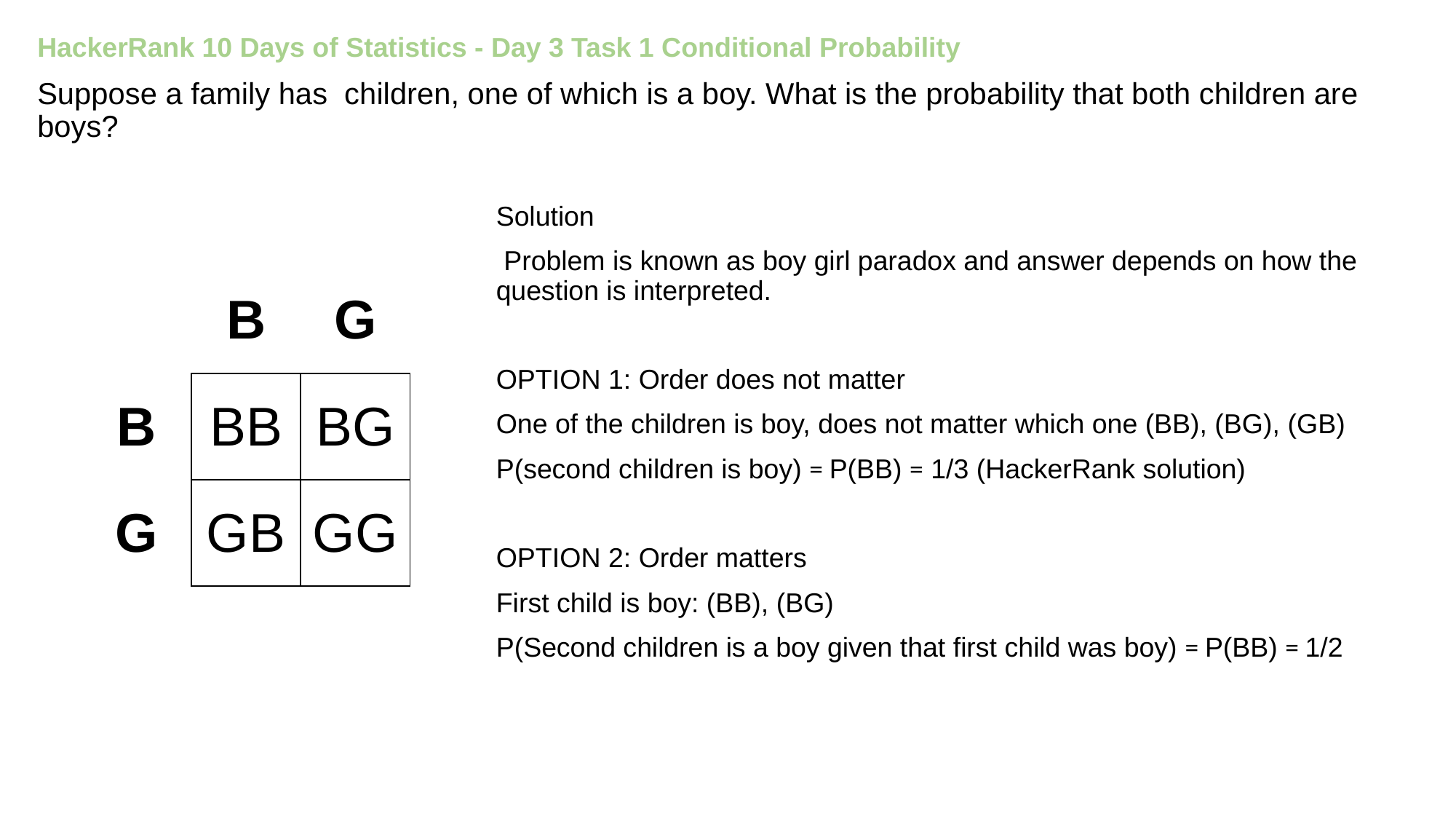

HackerRank 10 Days of Statistics - Day 3 Task 1 Conditional Probability
Suppose a family has  children, one of which is a boy. What is the probability that both children are boys?
Solution
 Problem is known as boy girl paradox and answer depends on how the question is interpreted.

OPTION 1: Order does not matter
One of the children is boy, does not matter which one (BB), (BG), (GB)
P(second children is boy) = P(BB) = 1/3 (HackerRank solution)

OPTION 2: Order matters
First child is boy: (BB), (BG)
P(Second children is a boy given that first child was boy) = P(BB) = 1/2
|  | B | G |
| --- | --- | --- |
| B | BB | BG |
| G | GB | GG |